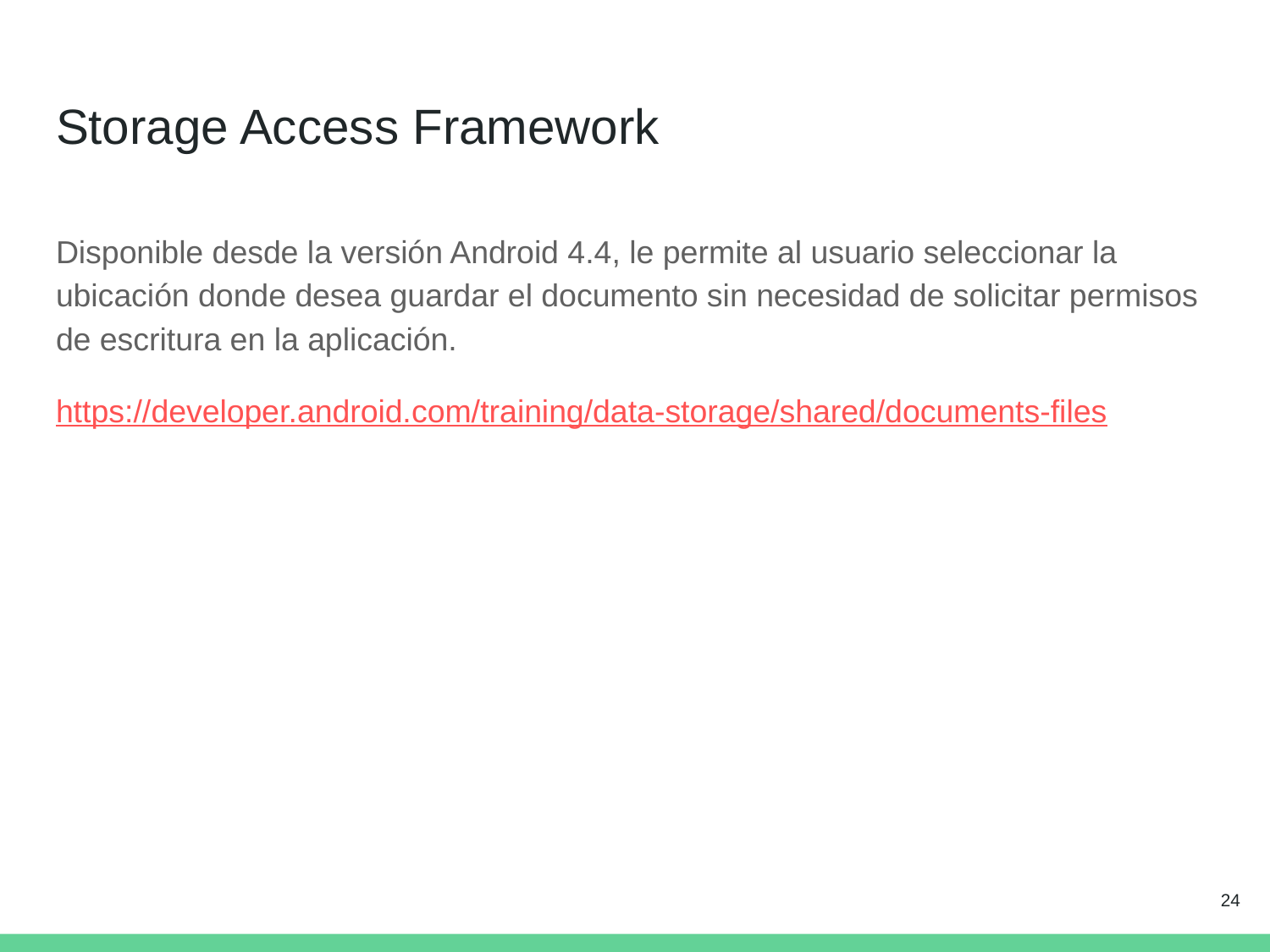

# Storage Access Framework
Disponible desde la versión Android 4.4, le permite al usuario seleccionar la ubicación donde desea guardar el documento sin necesidad de solicitar permisos de escritura en la aplicación.
https://developer.android.com/training/data-storage/shared/documents-files

24